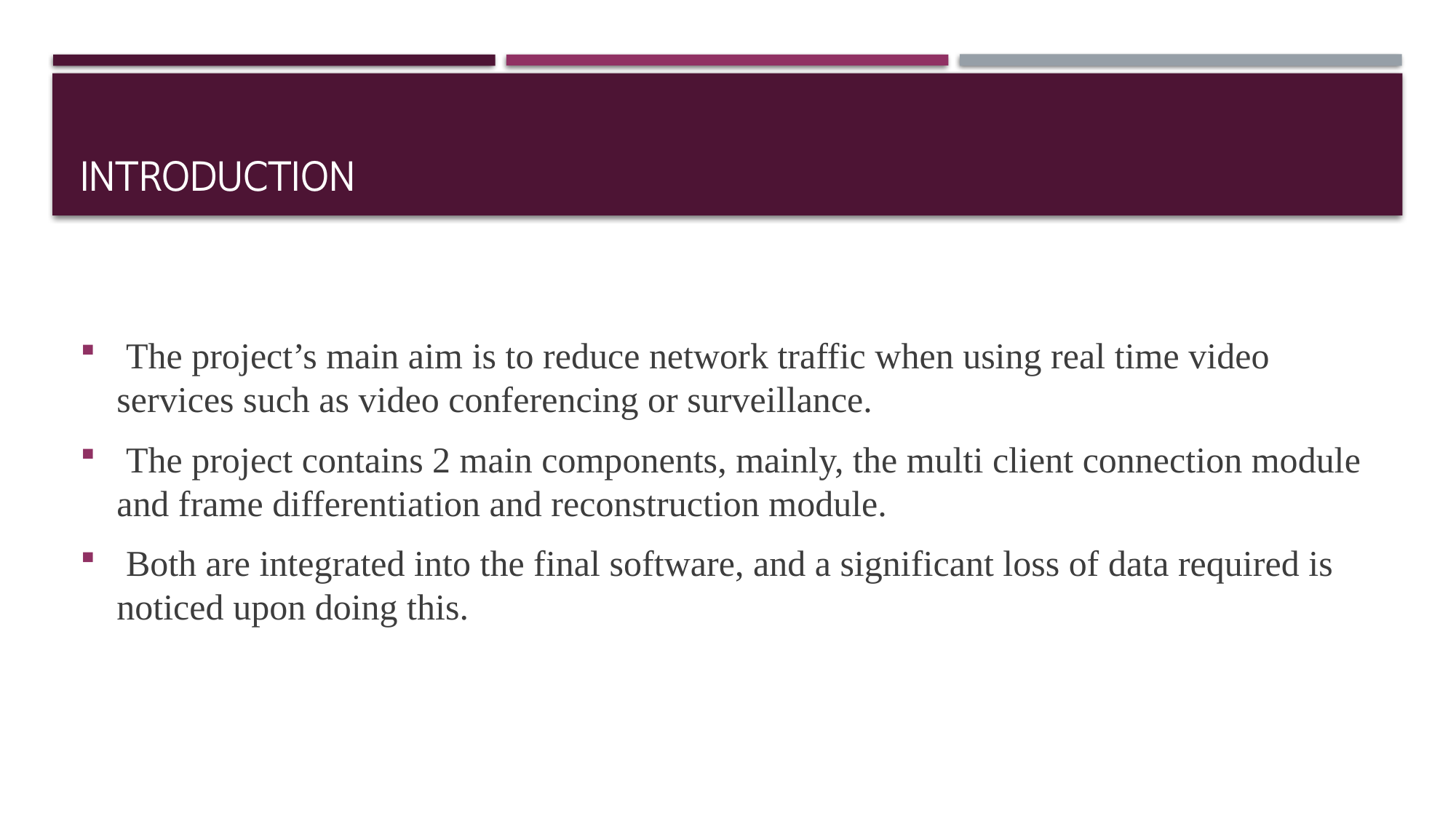

# INTRODUCTION
 The project’s main aim is to reduce network traffic when using real time video services such as video conferencing or surveillance.
 The project contains 2 main components, mainly, the multi client connection module and frame differentiation and reconstruction module.
 Both are integrated into the final software, and a significant loss of data required is noticed upon doing this.